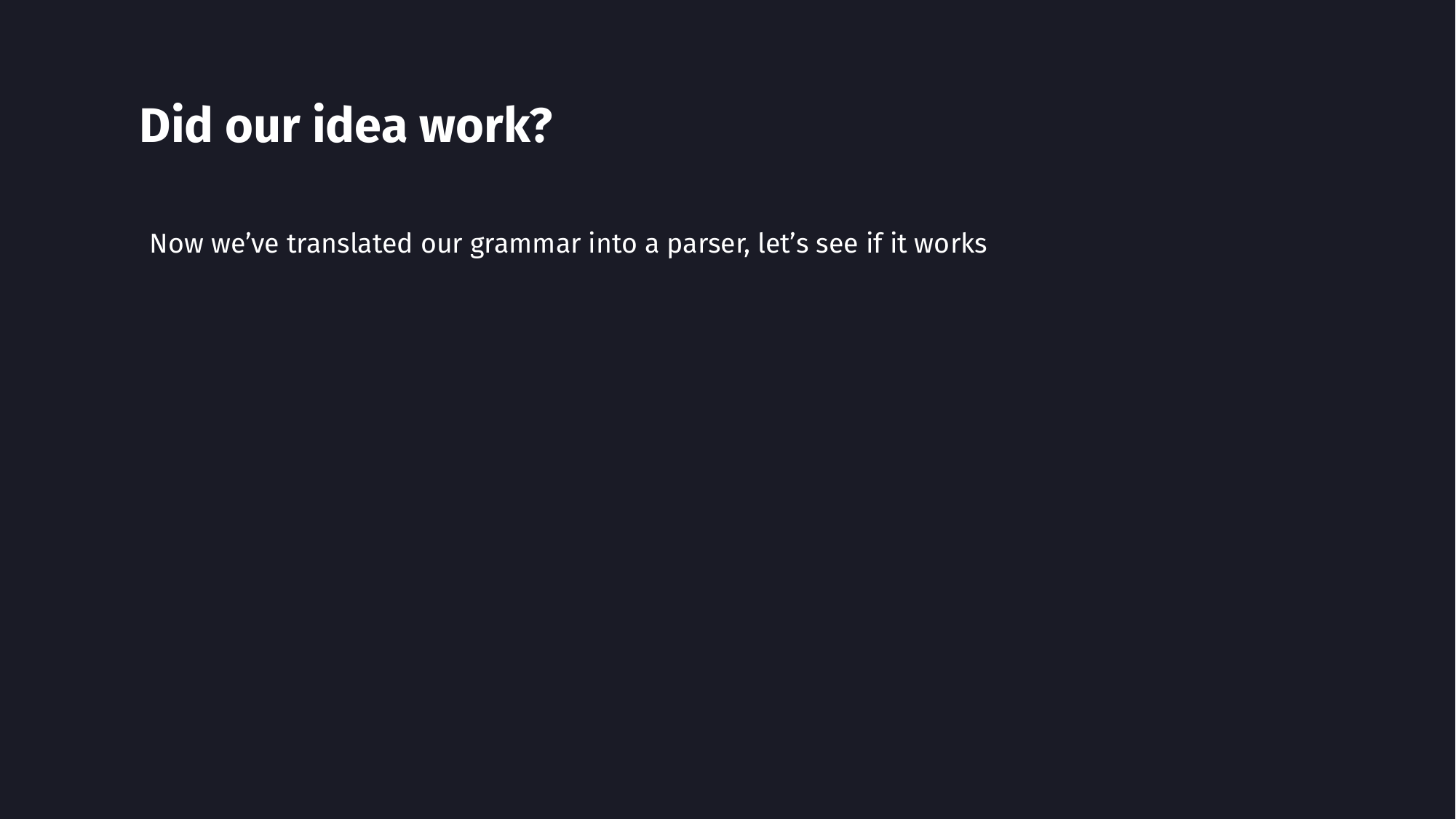

# Did our idea work?
Now we’ve translated our grammar into a parser, let’s see if it works